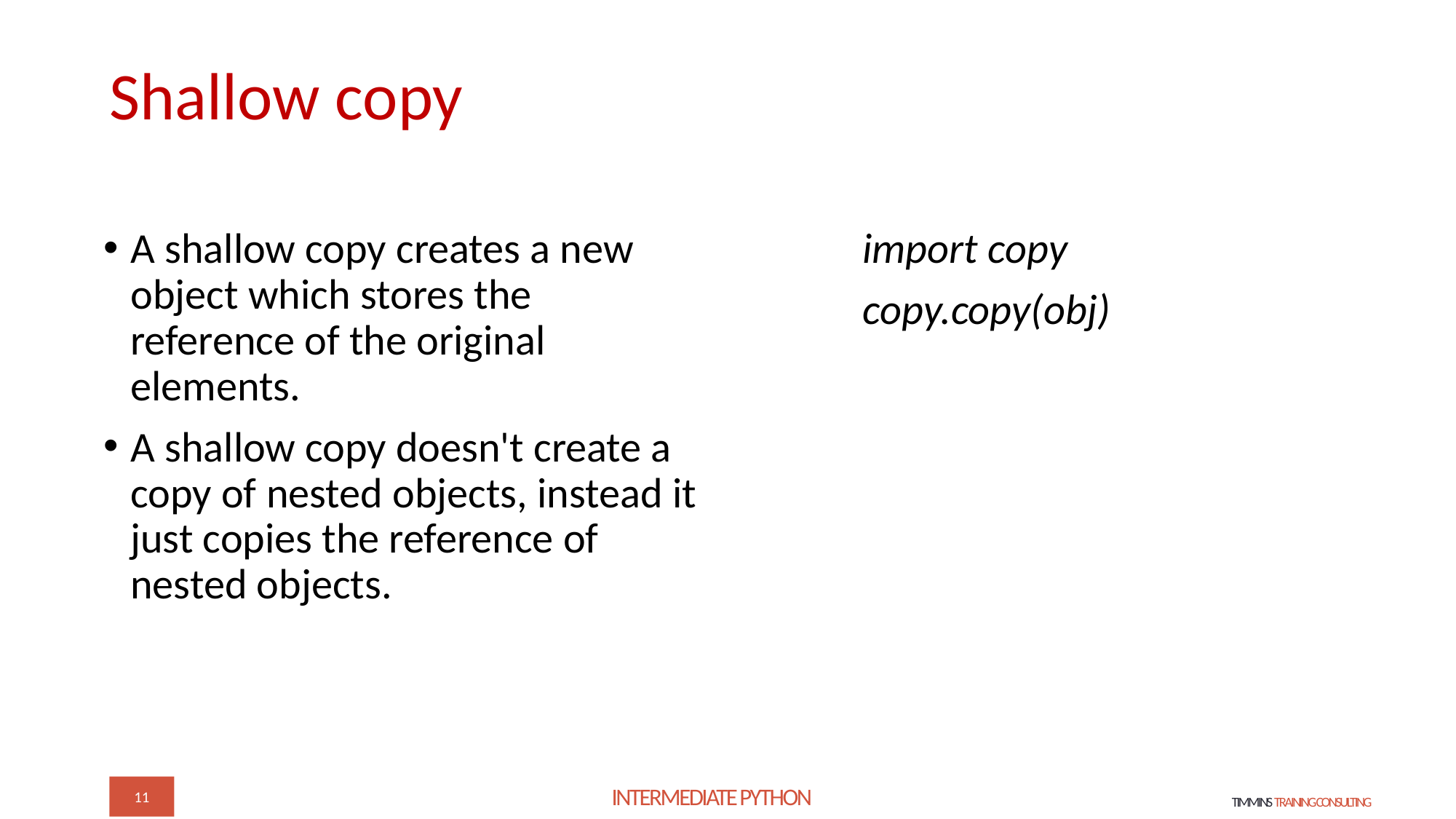

# Shallow copy
A shallow copy creates a new object which stores the reference of the original elements.
A shallow copy doesn't create a copy of nested objects, instead it just copies the reference of nested objects.
import copy
copy.copy(obj)